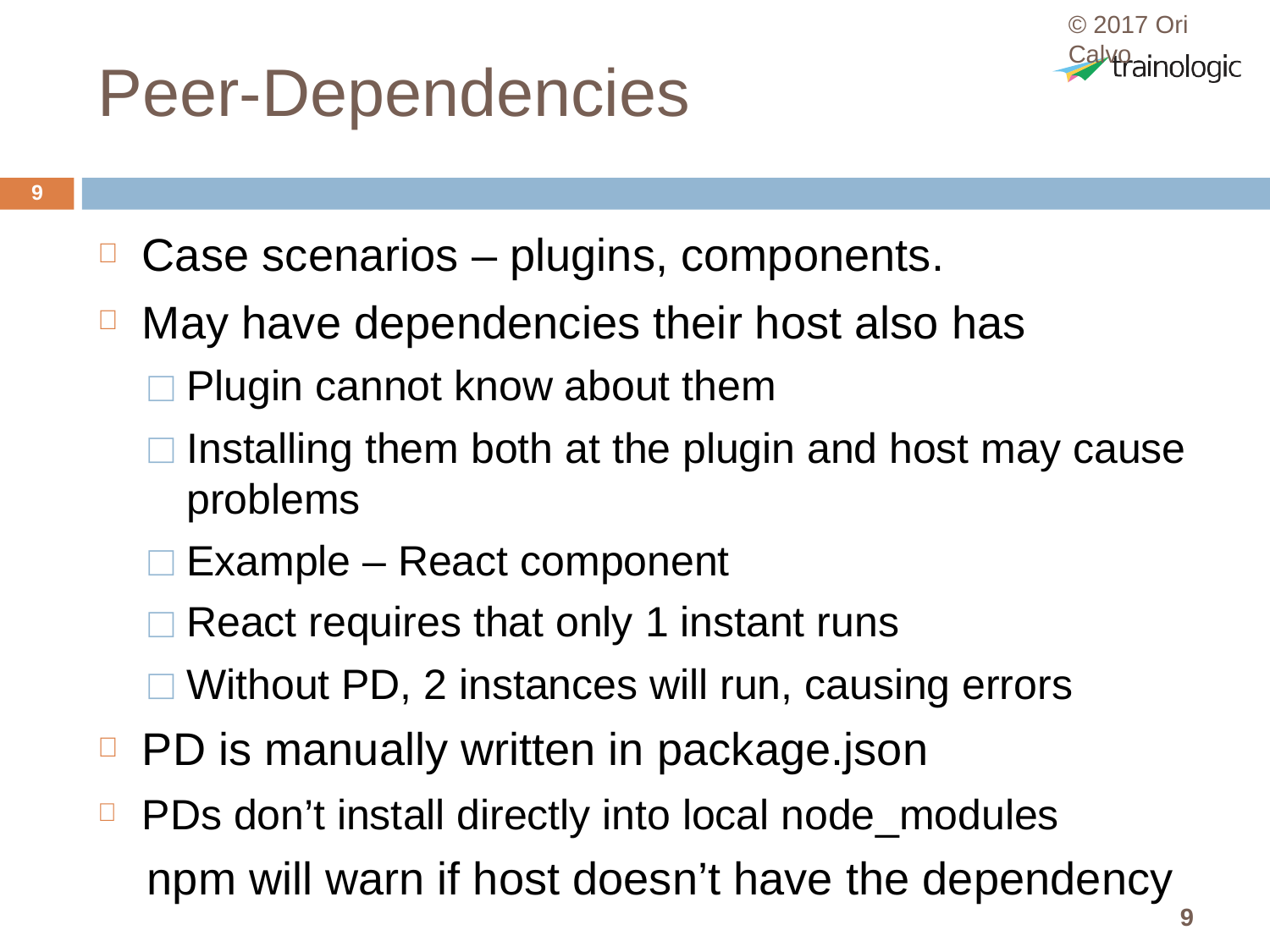

© 2017 Ori Calvo
# Peer-Dependencies
9
Case scenarios – plugins, components.
May have dependencies their host also has
Plugin cannot know about them
Installing them both at the plugin and host may cause problems
Example – React component
React requires that only 1 instant runs
Without PD, 2 instances will run, causing errors
PD is manually written in package.json
PDs don’t install directly into local node_modules
npm will warn if host doesn’t have the dependency

9